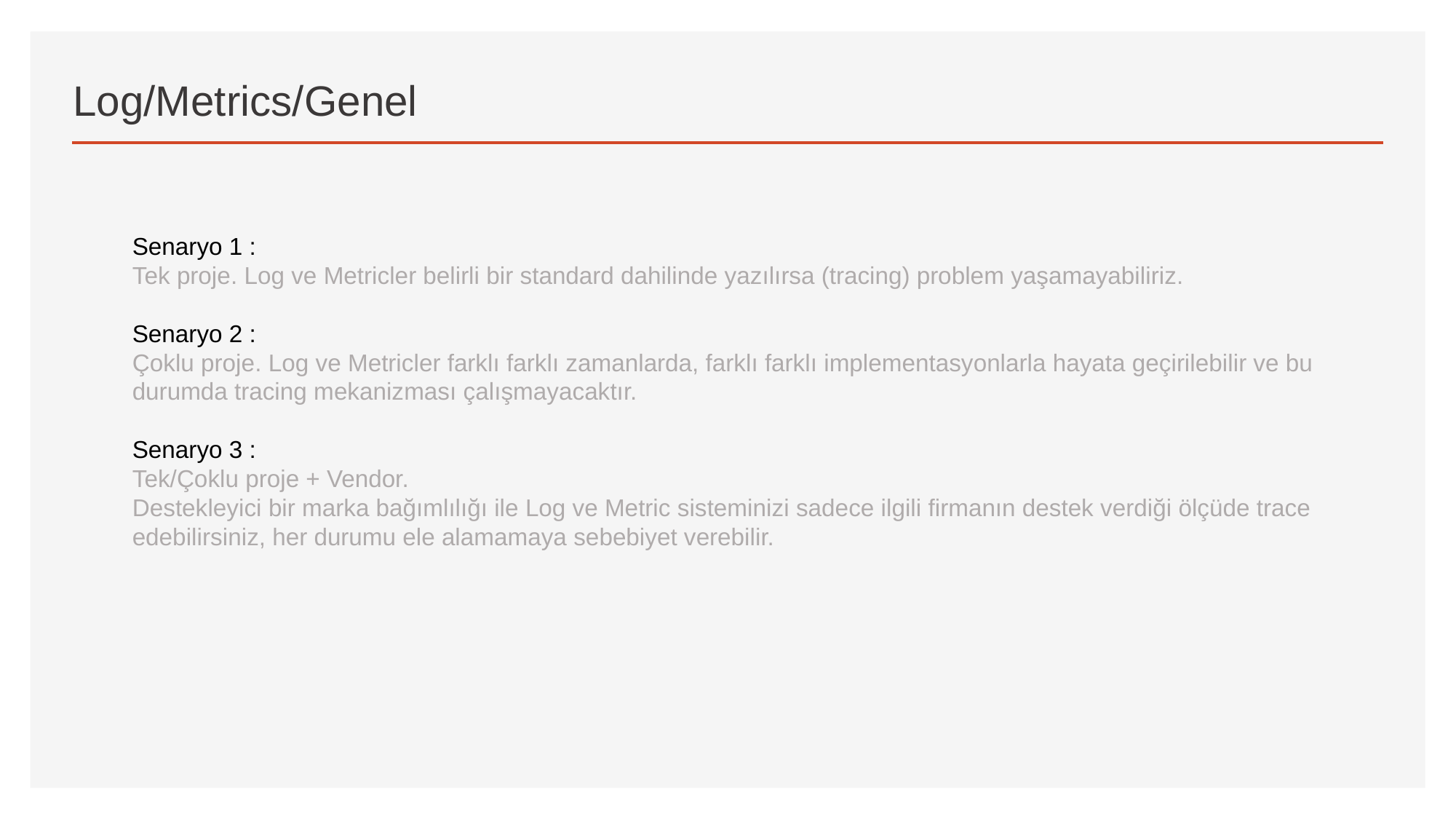

# Log/Metrics/Genel
Senaryo 1 :
Tek proje. Log ve Metricler belirli bir standard dahilinde yazılırsa (tracing) problem yaşamayabiliriz.

Senaryo 2 :
Çoklu proje. Log ve Metricler farklı farklı zamanlarda, farklı farklı implementasyonlarla hayata geçirilebilir ve bu durumda tracing mekanizması çalışmayacaktır.

Senaryo 3 :
Tek/Çoklu proje + Vendor.
Destekleyici bir marka bağımlılığı ile Log ve Metric sisteminizi sadece ilgili firmanın destek verdiği ölçüde trace edebilirsiniz, her durumu ele alamamaya sebebiyet verebilir.